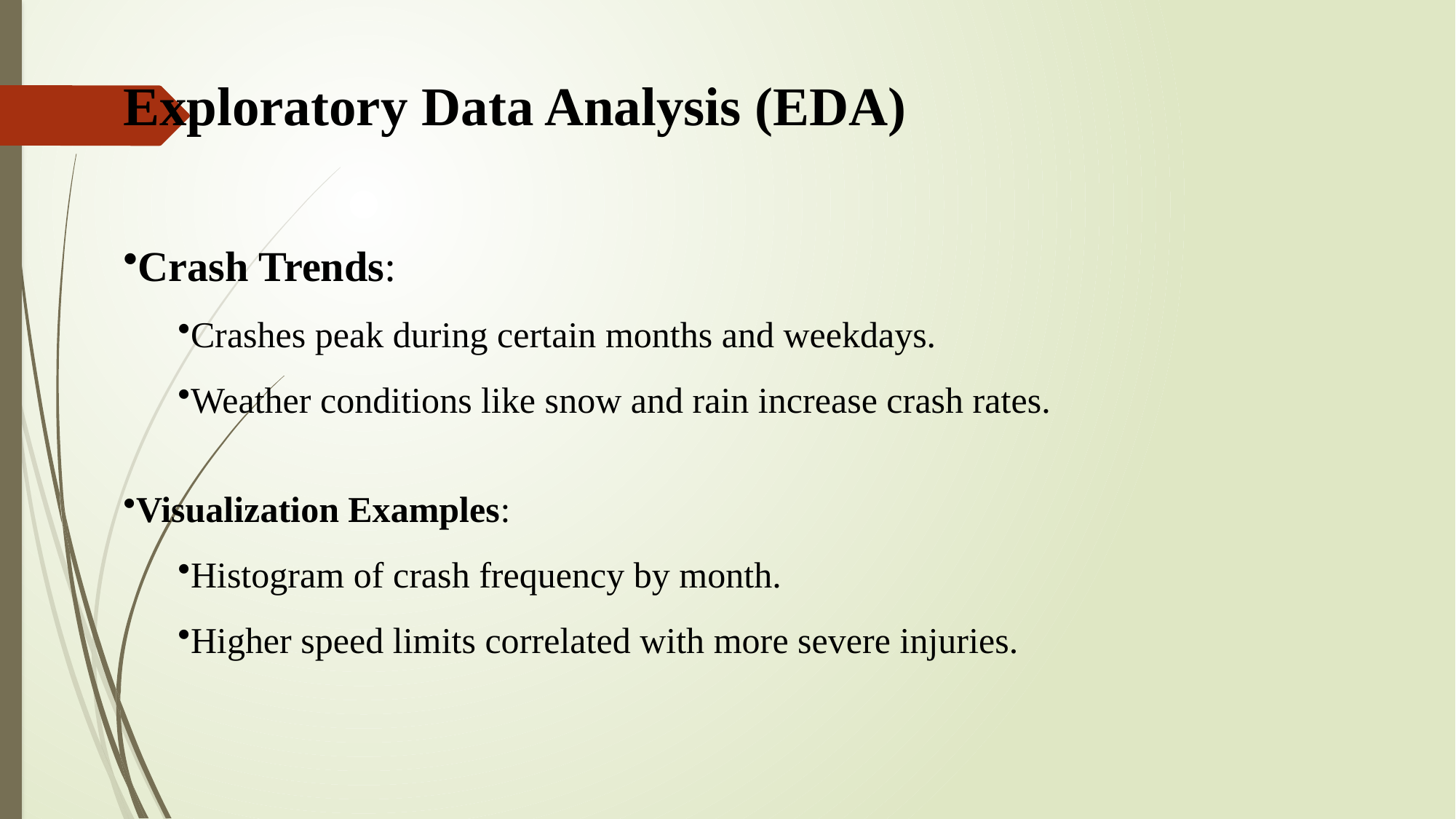

Exploratory Data Analysis (EDA)

Crash Trends:
Crashes peak during certain months and weekdays.
Weather conditions like snow and rain increase crash rates.

Visualization Examples:
Histogram of crash frequency by month.
Higher speed limits correlated with more severe injuries.